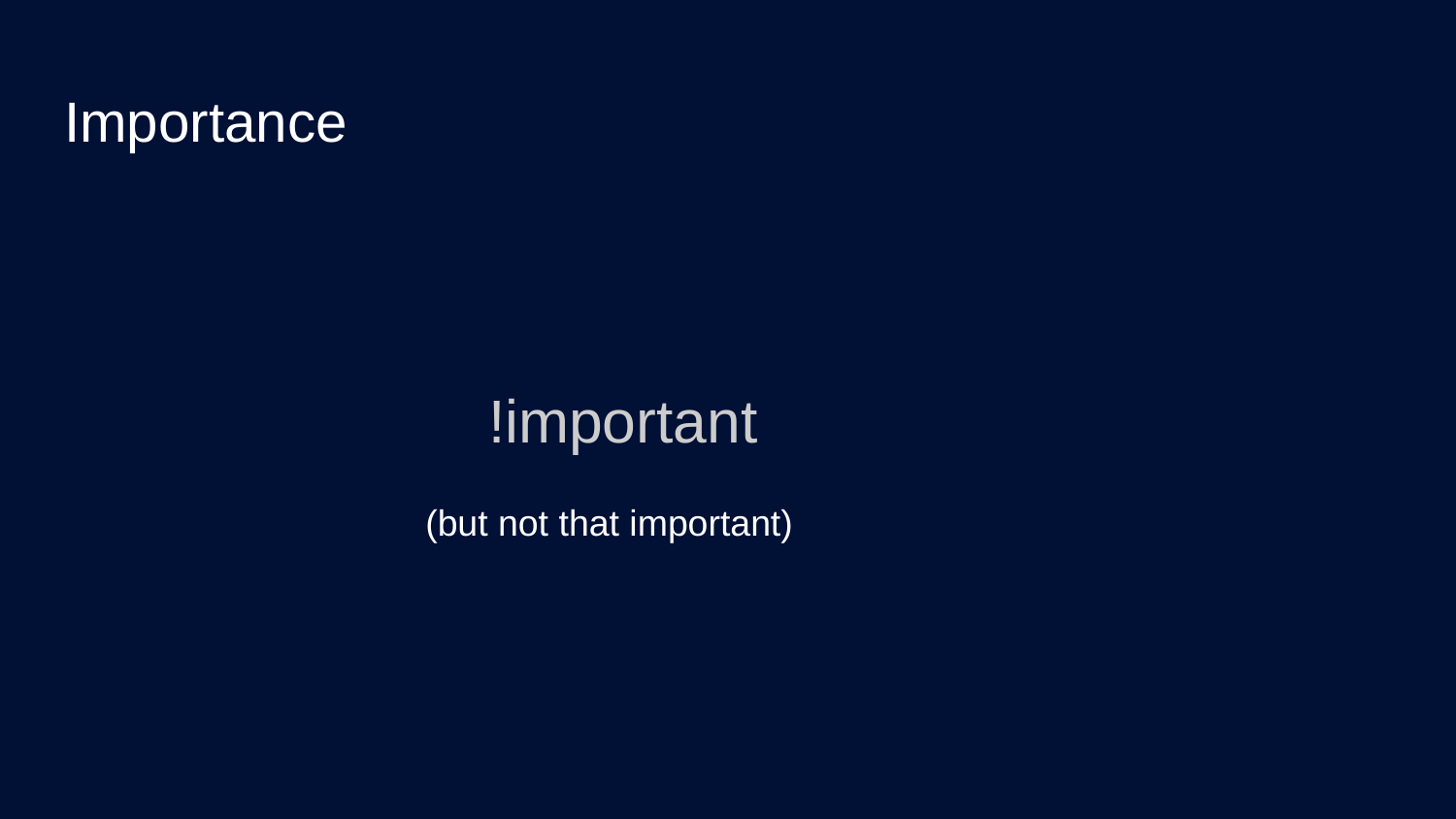

# Importance
!important

(but not that important)